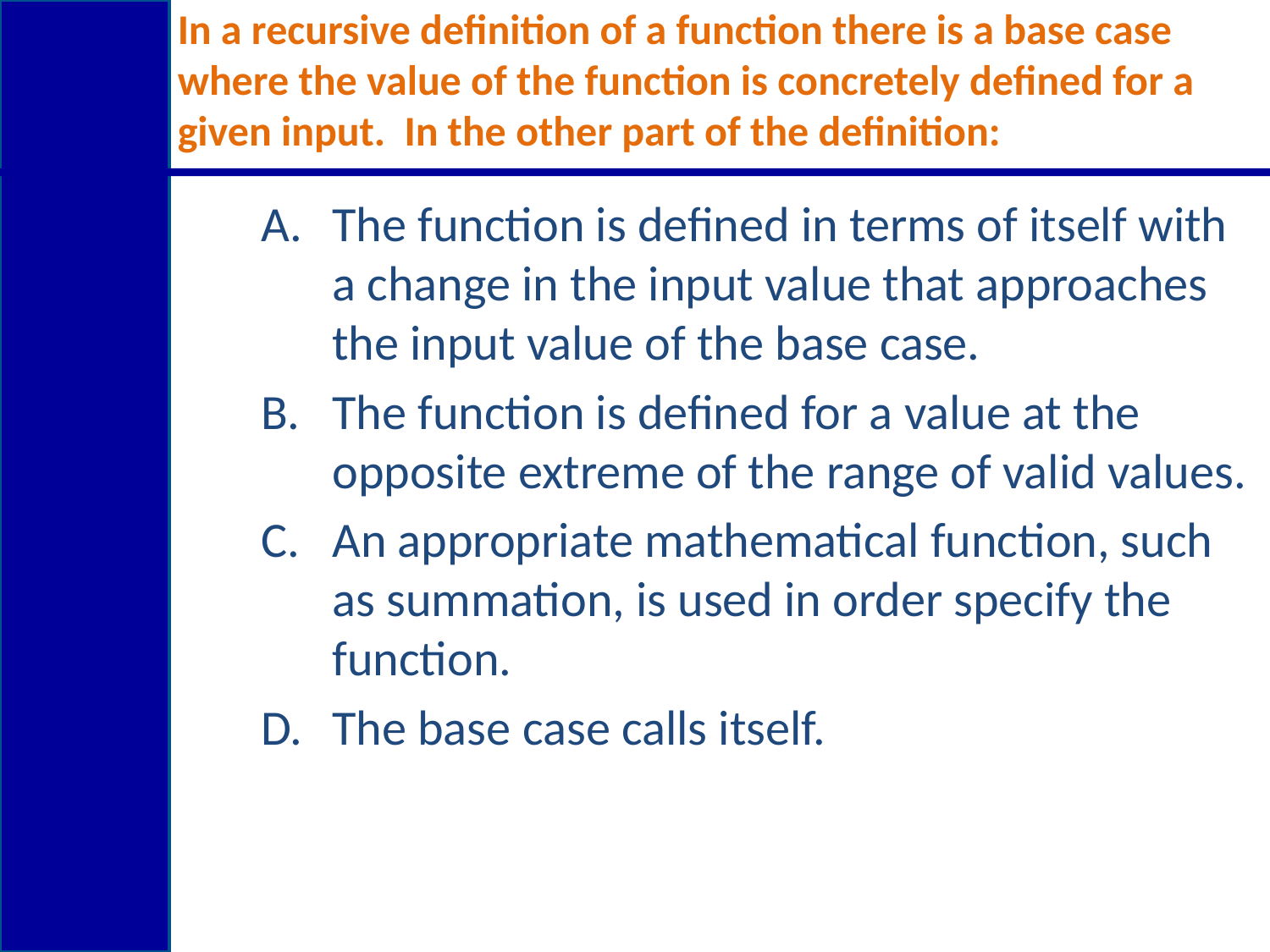

# In a recursive definition of a function there is a base case where the value of the function is concretely defined for a given input.  In the other part of the definition:
The function is defined in terms of itself with a change in the input value that approaches the input value of the base case.
The function is defined for a value at the opposite extreme of the range of valid values.
An appropriate mathematical function, such as summation, is used in order specify the function.
The base case calls itself.